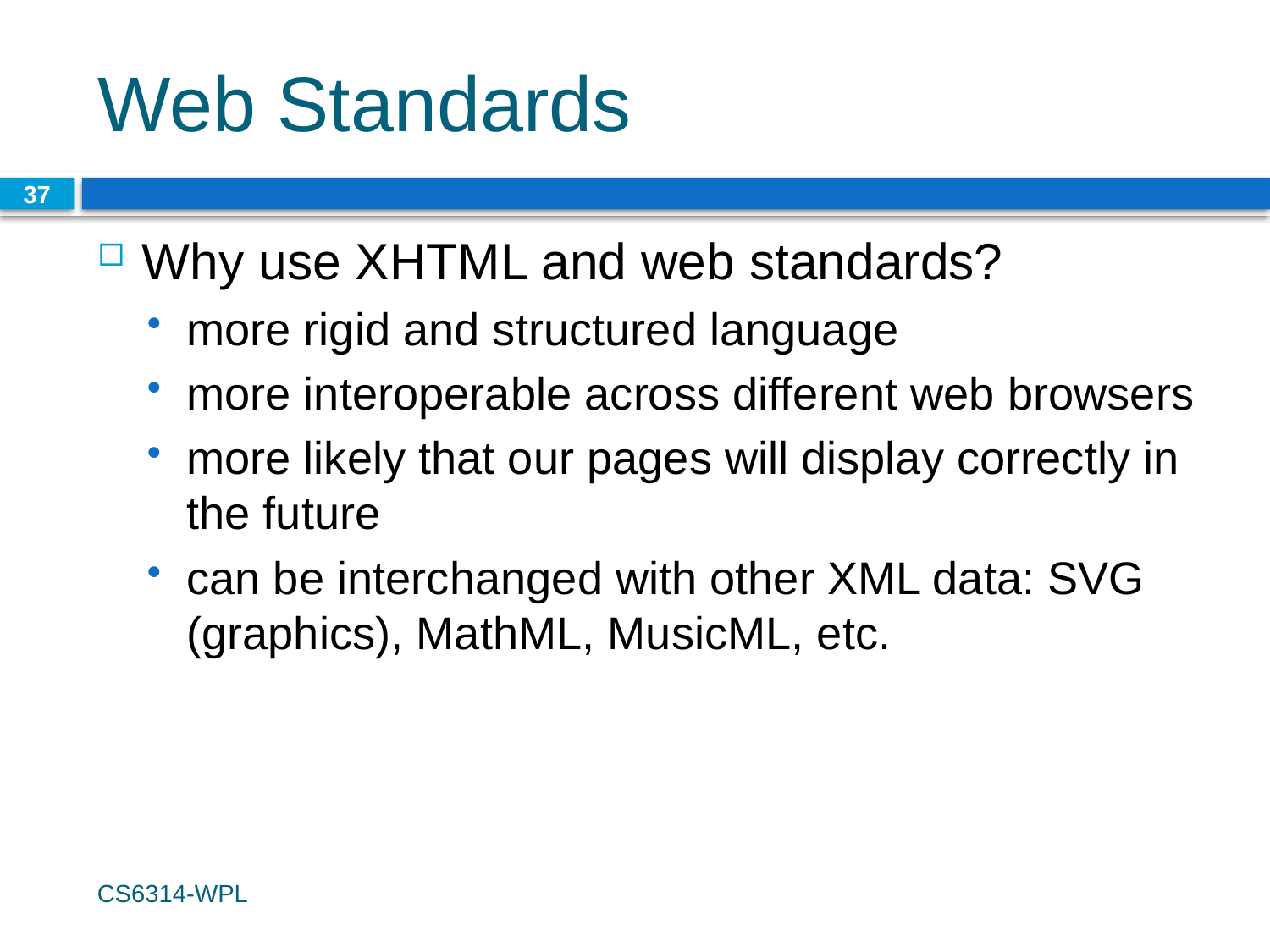

# Web Standards
37
Why use XHTML and web standards?
more rigid and structured language
more interoperable across different web browsers
more likely that our pages will display correctly in the future
can be interchanged with other XML data: SVG (graphics), MathML, MusicML, etc.
CS6314-WPL